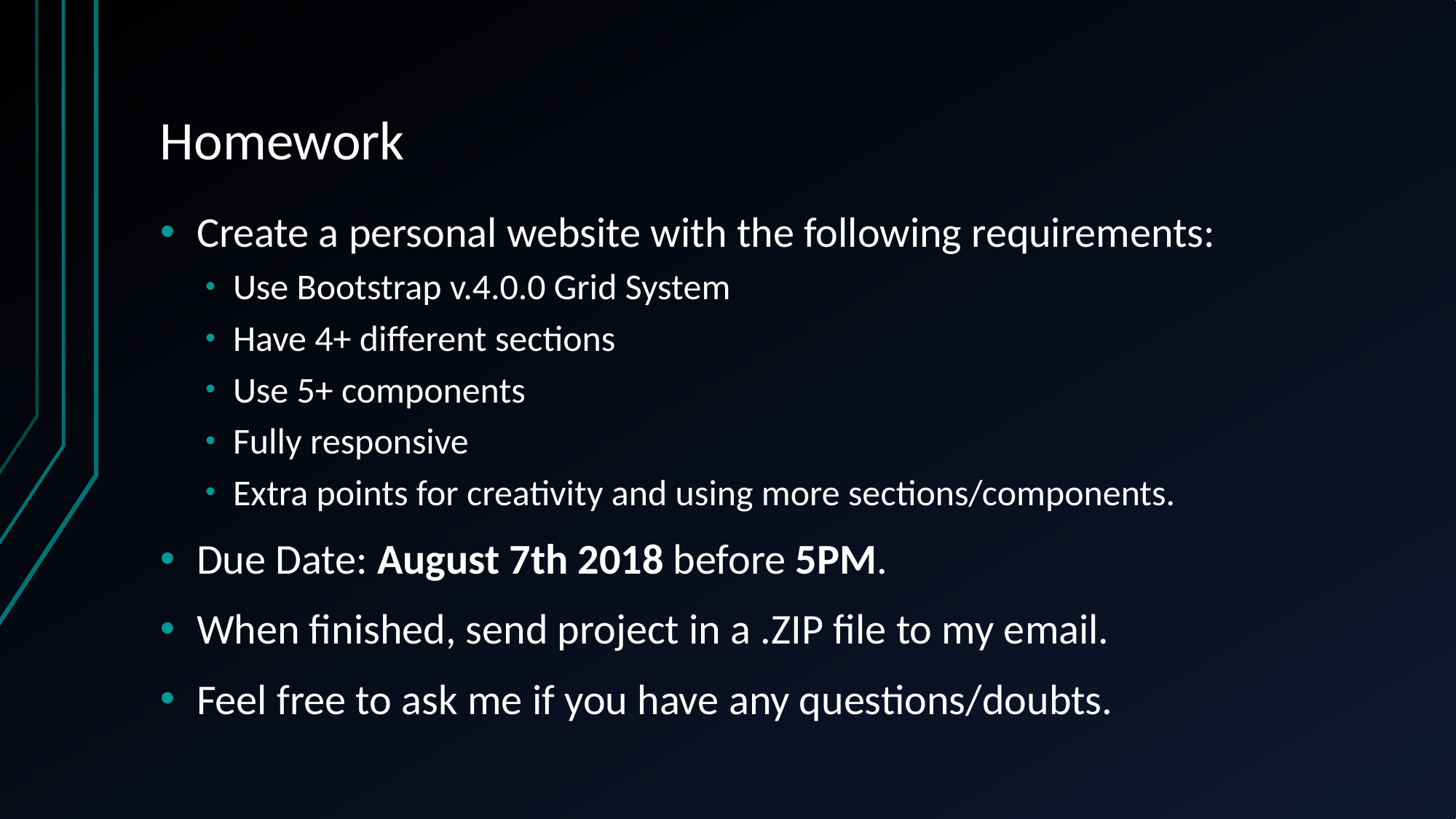

# Homework
Create a personal website with the following requirements:
Use Bootstrap v.4.0.0 Grid System
Have 4+ different sections
Use 5+ components
Fully responsive
Extra points for creativity and using more sections/components.
Due Date: August 7th 2018 before 5PM.
When finished, send project in a .ZIP file to my email.
Feel free to ask me if you have any questions/doubts.